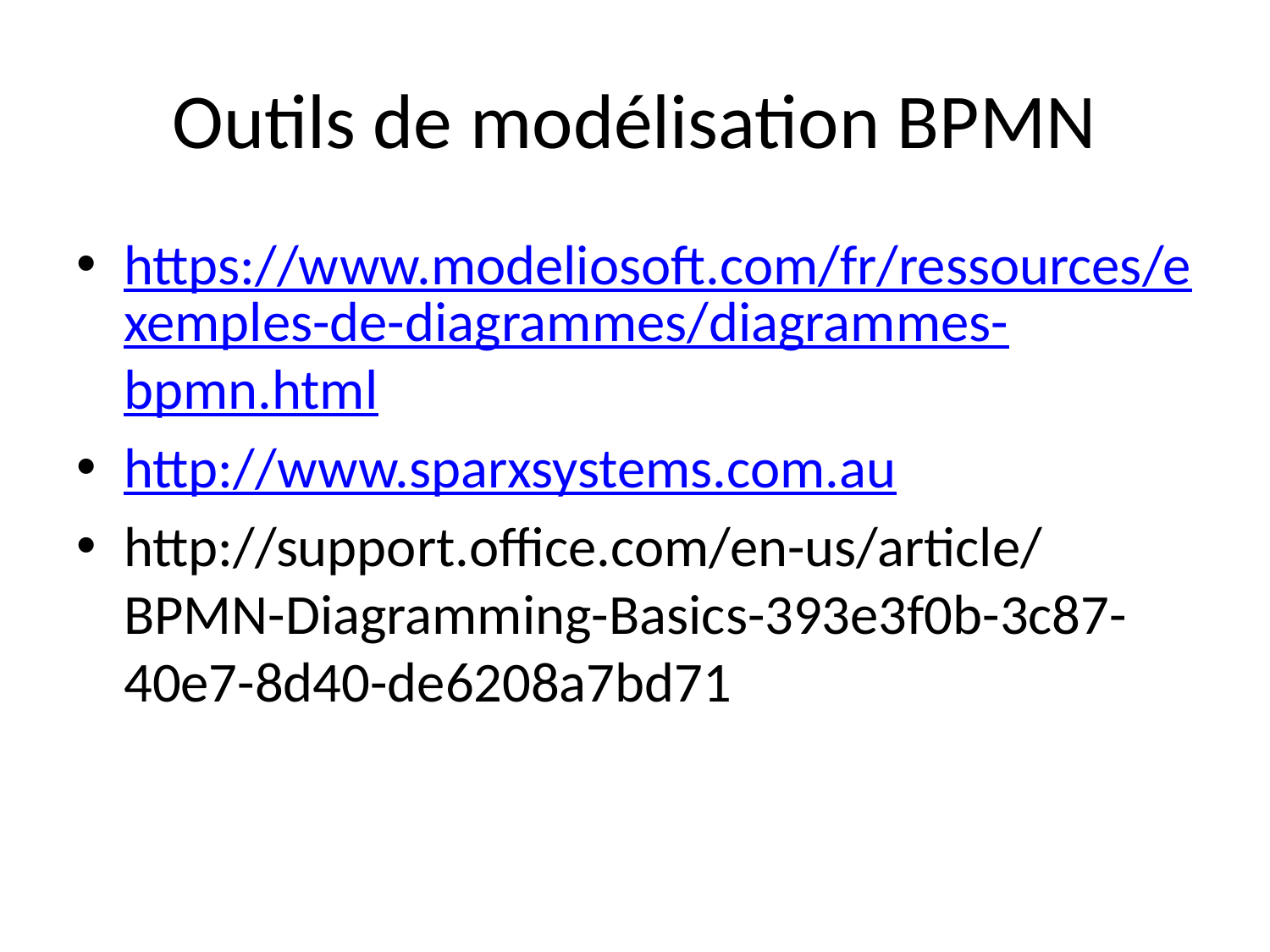

# Outils de modélisation BPMN
https://www.modeliosoft.com/fr/ressources/exemples-de-diagrammes/diagrammes-bpmn.html
http://www.sparxsystems.com.au
http://support.office.com/en-us/article/BPMN-Diagramming-Basics-393e3f0b-3c87-40e7-8d40-de6208a7bd71